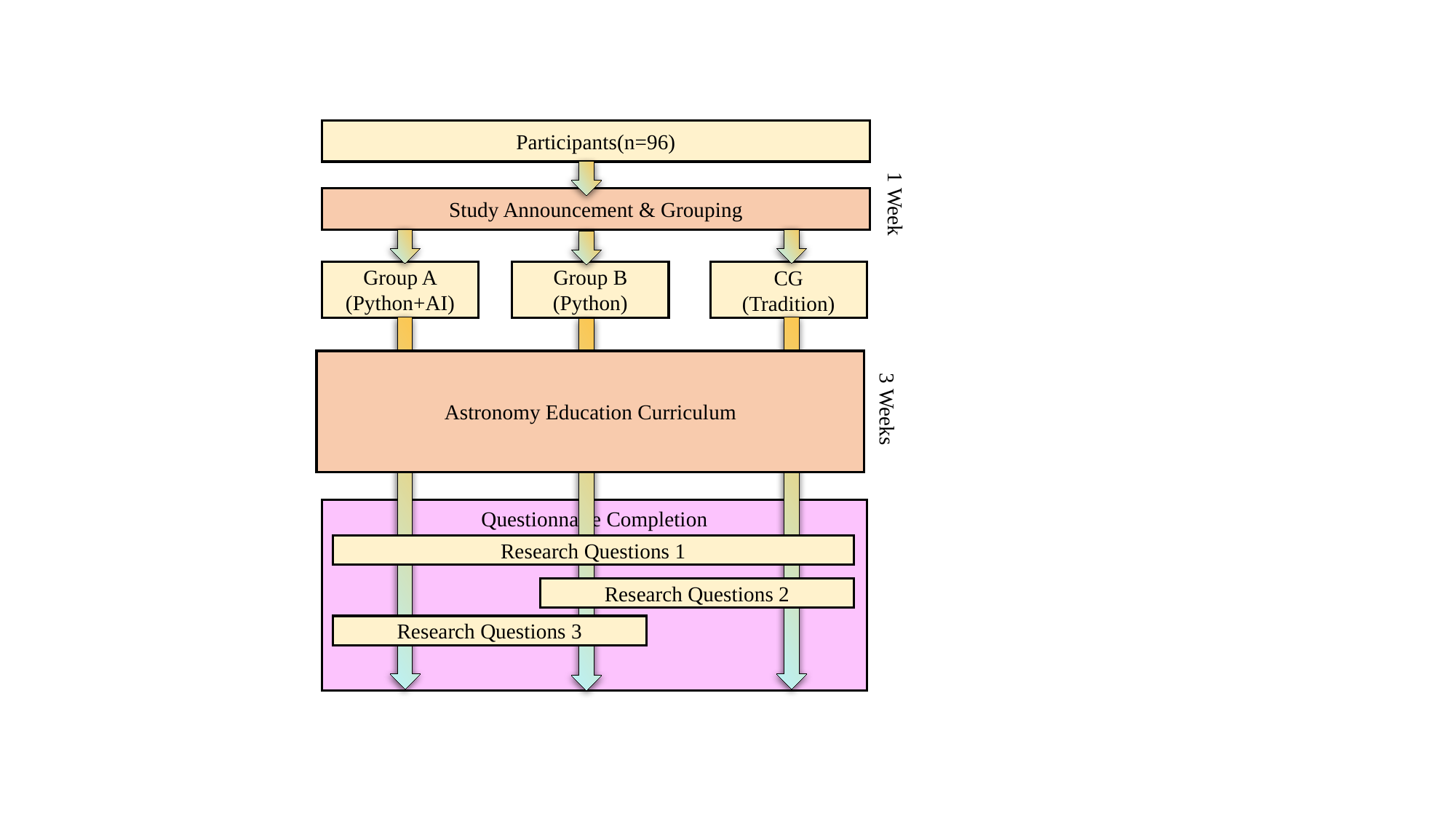

Participants(n=96)

Study Announcement & Grouping
1 Week

Group A
(Python+AI)
Group B
(Python)
CG
(Tradition)

Astronomy Education Curriculum
3 Weeks
Questionnaire Completion
Research Questions 1
Research Questions 2
Research Questions 3